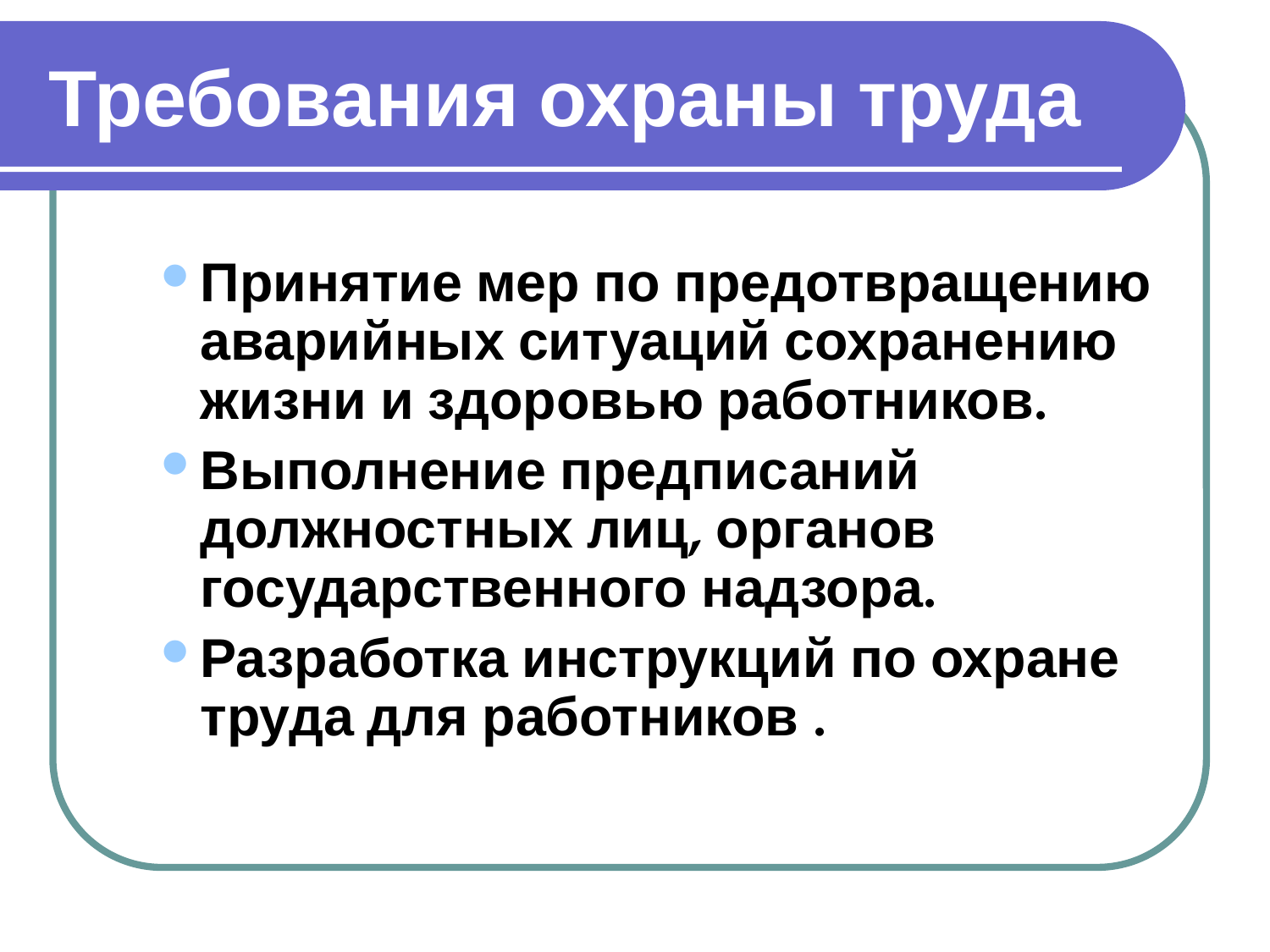

# Требования охраны труда

Принятие мер по предотвращению аварийных ситуаций сохранению жизни и здоровью работников.
Выполнение предписаний должностных лиц, органов государственного надзора.
Разработка инструкций по охране труда для работников .